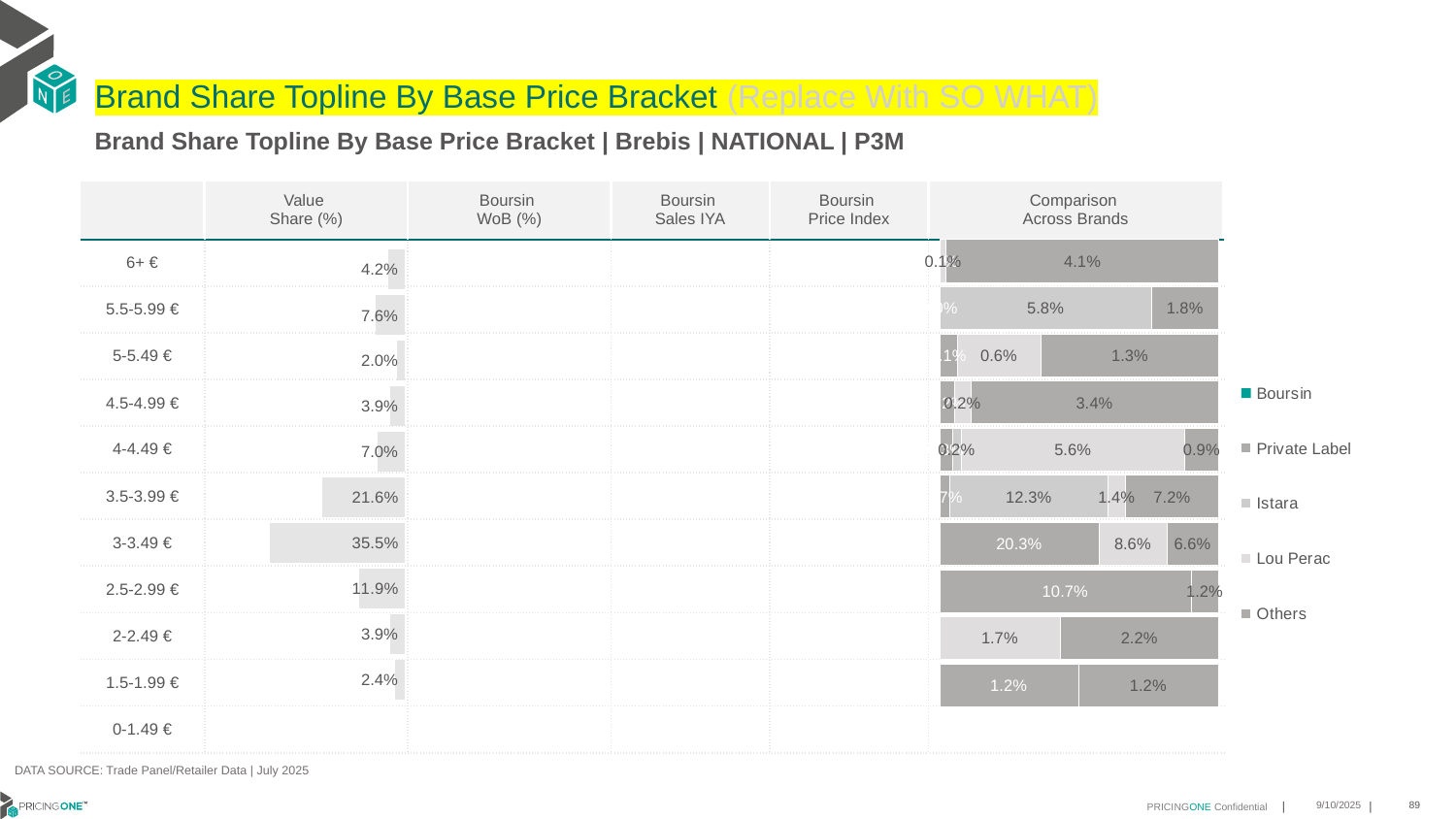

# Brand Share Topline By Base Price Bracket (Replace With SO WHAT)
Brand Share Topline By Base Price Bracket | Brebis | NATIONAL | P3M
|  | Value Share (%) | Boursin WoB (%) | Boursin Sales IYA | Boursin Price Index | Comparison Across Brands |
| --- | --- | --- | --- | --- | --- |
| 6+ € |  |  |  |  |  |
| 5.5-5.99 € |  |  |  |  |  |
| 5-5.49 € |  |  |  |  |  |
| 4.5-4.99 € |  |  |  |  |  |
| 4-4.49 € |  |  |  |  |  |
| 3.5-3.99 € |  |  |  |  |  |
| 3-3.49 € |  |  |  |  |  |
| 2.5-2.99 € |  |  |  |  |  |
| 2-2.49 € |  |  |  |  |  |
| 1.5-1.99 € |  |  |  |  |  |
| 0-1.49 € |  |  |  |  |  |

### Chart

| Category | Boursin | Private Label | Istara | Lou Perac | Others |
|---|---|---|---|---|---|
| 6+ € | None | 7.506937293228036e-05 | None | 0.0009313754063313803 | 0.041131319001265286 |
| 5.5-5.99 € | None | 2.3305851073747173e-06 | 0.05785751126482178 | None | 0.018150915738406884 |
| 5-5.49 € | None | 0.0012417848101588783 | None | 0.005980968294818329 | 0.012578830201321339 |
| 4.5-4.99 € | None | 0.0020887685031284794 | None | 0.0022406981196544965 | 0.03429451079006934 |
| 4-4.49 € | None | 0.0031903502197226574 | 0.0023203550653770827 | 0.05640513969085549 | 0.00850231792635037 |
| 3.5-3.99 € | None | 0.007476247167235133 | 0.12282026508025946 | 0.013637038502443532 | 0.0717918833620167 |
| 3-3.49 € | None | 0.20295954379017314 | None | 0.08606728139160758 | 0.06572988430288618 |
| 2.5-2.99 € | None | 0.10730673757925707 | None | None | 0.011656605408095756 |
| 2-2.49 € | None | None | None | 0.017063317532456955 | 0.02225127357889752 |
| 1.5-1.99 € | None | 0.012066248672547788 | None | None | 0.012181428641801727 |
| 0-1.49 € | None | None | None | None | None |

### Chart

| Category | Value Share |
|---|---|
|  | 0.04213776378052894 |

### Chart

| Category | Brand WoB % |
|---|---|
|  | None |
DATA SOURCE: Trade Panel/Retailer Data | July 2025

9/10/2025
89